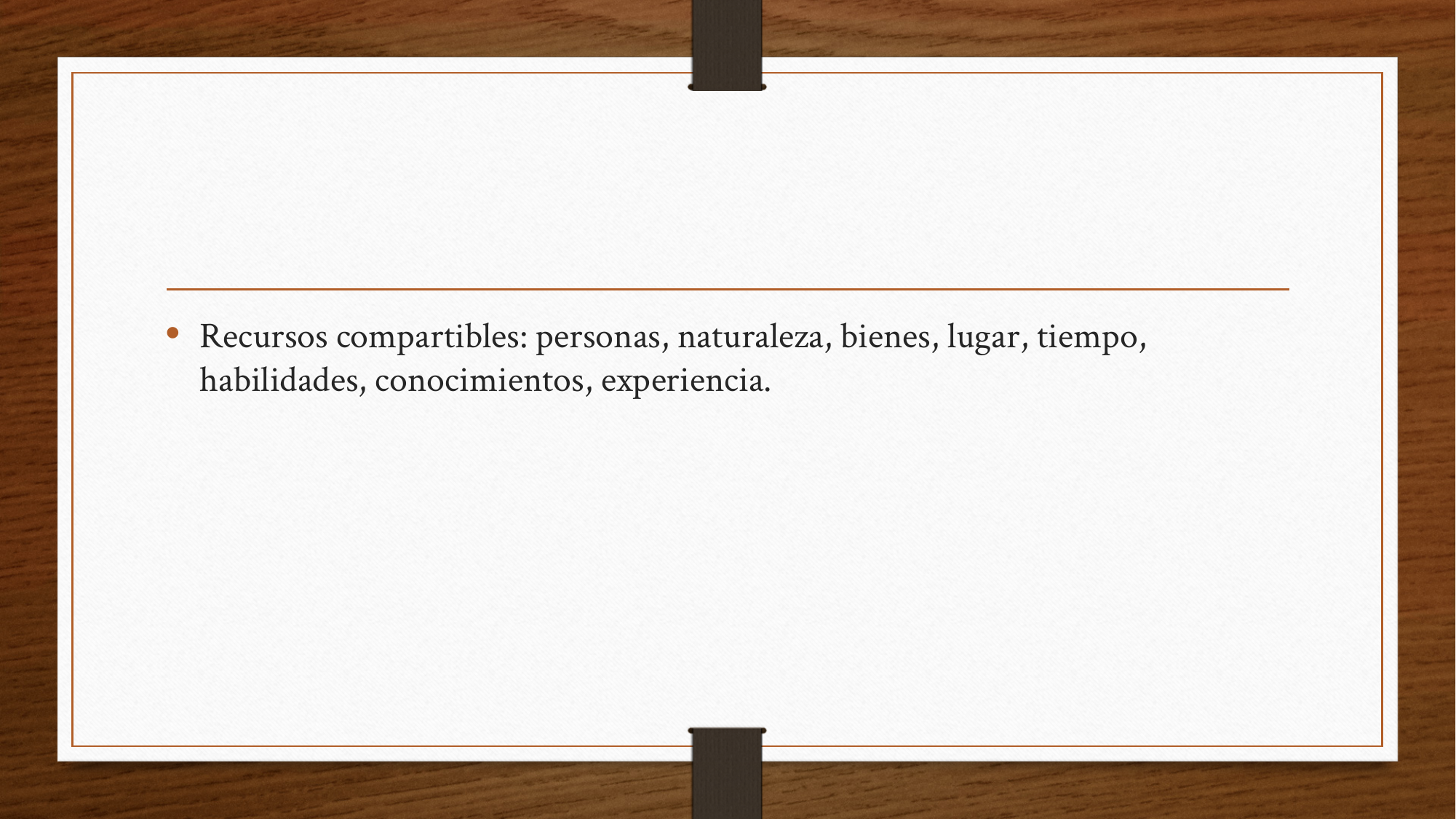

#
Recursos compartibles: personas, naturaleza, bienes, lugar, tiempo, habilidades, conocimientos, experiencia.